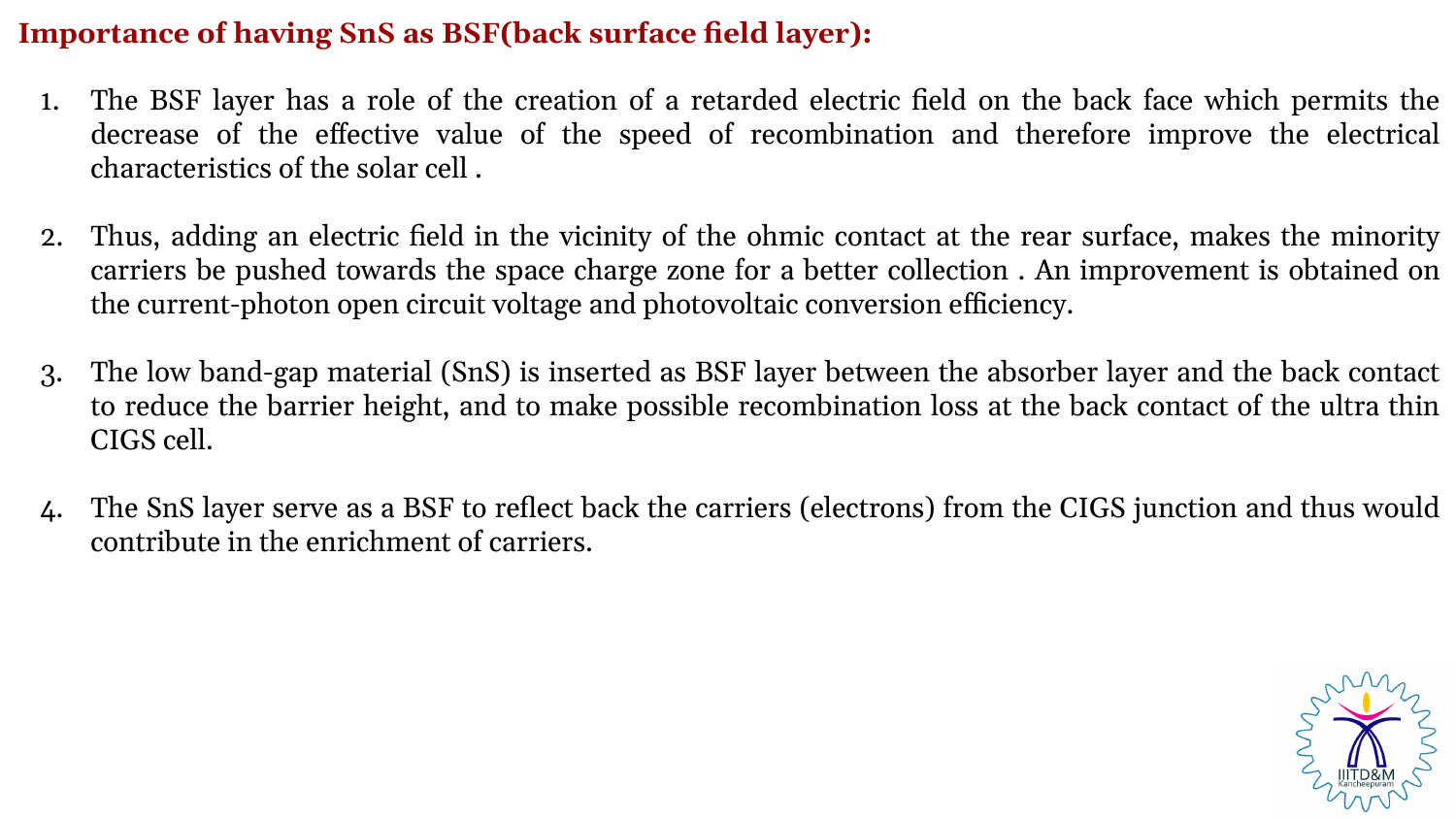

Importance of having SnS as BSF(back surface field layer):

The BSF layer has a role of the creation of a retarded electric field on the back face which permits the decrease of the effective value of the speed of recombination and therefore improve the electrical characteristics of the solar cell .

Thus, adding an electric field in the vicinity of the ohmic contact at the rear surface, makes the minority carriers be pushed towards the space charge zone for a better collection . An improvement is obtained on the current-photon open circuit voltage and photovoltaic conversion efficiency.

The low band-gap material (SnS) is inserted as BSF layer between the absorber layer and the back contact to reduce the barrier height, and to make possible recombination loss at the back contact of the ultra thin CIGS cell.

The SnS layer serve as a BSF to reflect back the carriers (electrons) from the CIGS junction and thus would contribute in the enrichment of carriers.